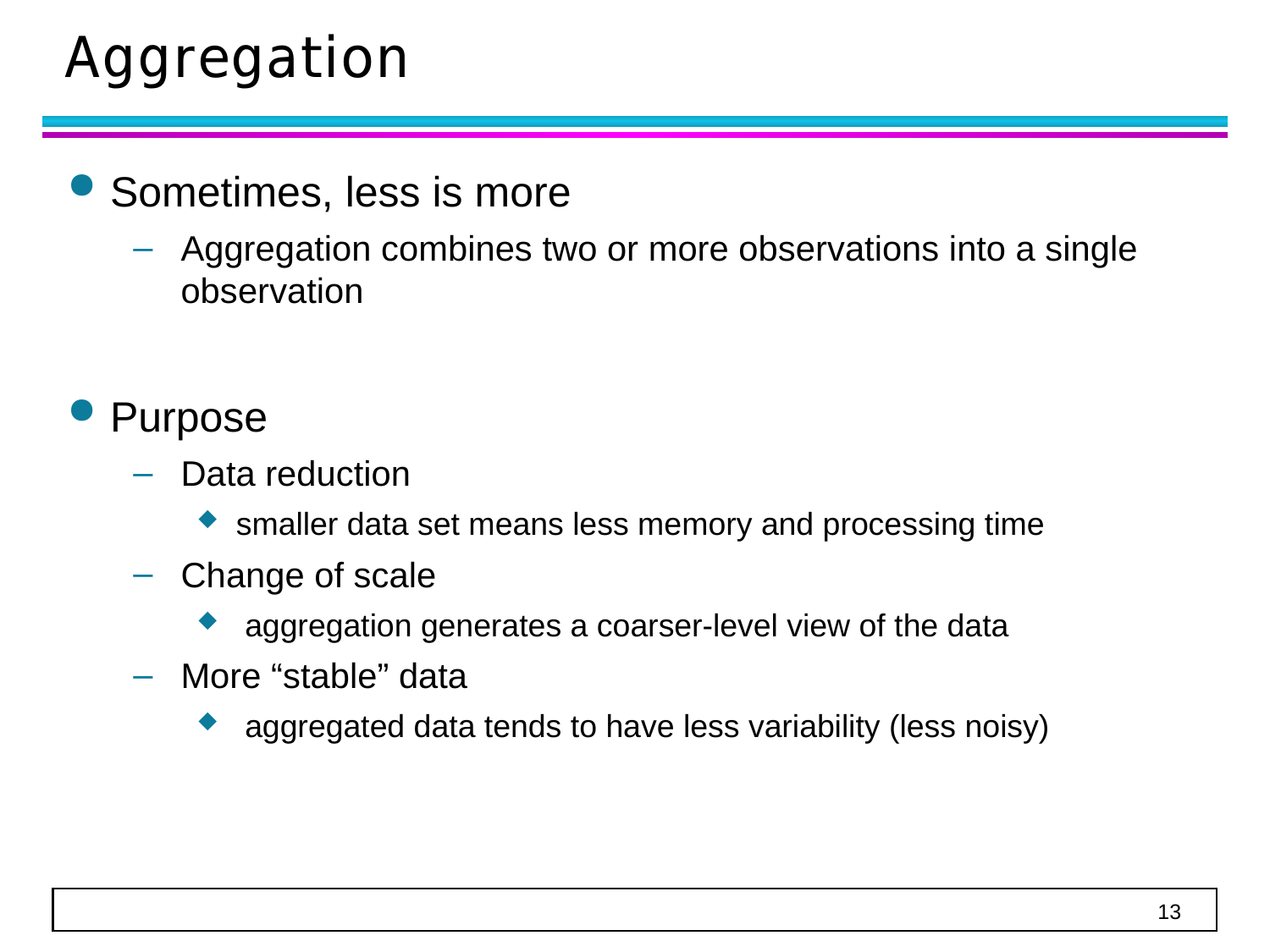

# Aggregation
Sometimes, less is more
Aggregation combines two or more observations into a single observation

Purpose
Data reduction
smaller data set means less memory and processing time
Change of scale
 aggregation generates a coarser-level view of the data
More “stable” data
 aggregated data tends to have less variability (less noisy)